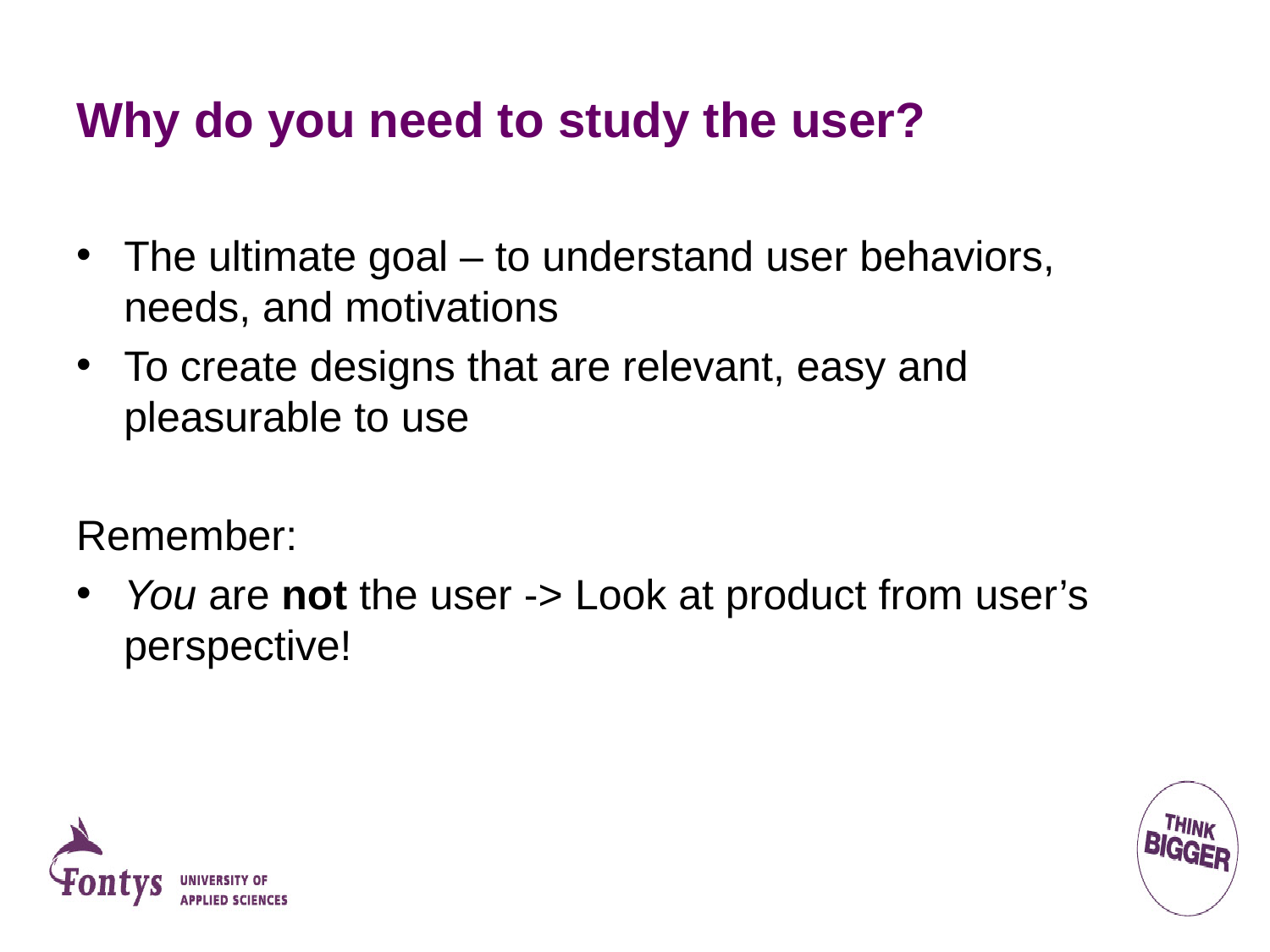

# Why do you need to study the user?
The ultimate goal – to understand user behaviors, needs, and motivations
To create designs that are relevant, easy and pleasurable to use

Remember:
You are not the user -> Look at product from user’s perspective!